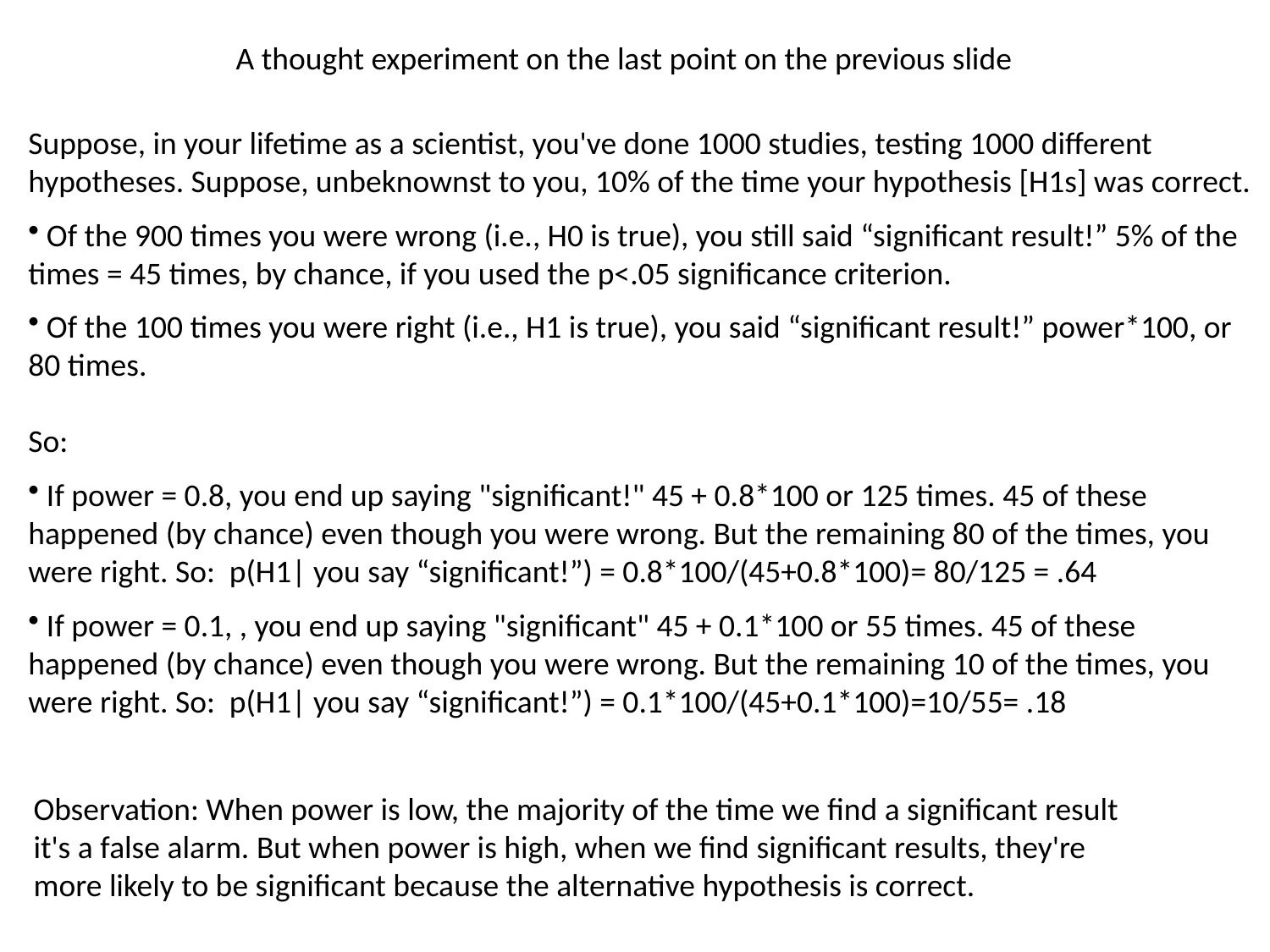

A thought experiment on the last point on the previous slide
Suppose, in your lifetime as a scientist, you've done 1000 studies, testing 1000 different hypotheses. Suppose, unbeknownst to you, 10% of the time your hypothesis [H1s] was correct.
 Of the 900 times you were wrong (i.e., H0 is true), you still said “significant result!” 5% of the times = 45 times, by chance, if you used the p<.05 significance criterion.
 Of the 100 times you were right (i.e., H1 is true), you said “significant result!” power*100, or 80 times.
So:
 If power = 0.8, you end up saying "significant!" 45 + 0.8*100 or 125 times. 45 of these happened (by chance) even though you were wrong. But the remaining 80 of the times, you were right. So:  p(H1| you say “significant!”) = 0.8*100/(45+0.8*100)= 80/125 = .64
 If power = 0.1, , you end up saying "significant" 45 + 0.1*100 or 55 times. 45 of these happened (by chance) even though you were wrong. But the remaining 10 of the times, you were right. So:  p(H1| you say “significant!”) = 0.1*100/(45+0.1*100)=10/55= .18
Observation: When power is low, the majority of the time we find a significant result it's a false alarm. But when power is high, when we find significant results, they're more likely to be significant because the alternative hypothesis is correct.